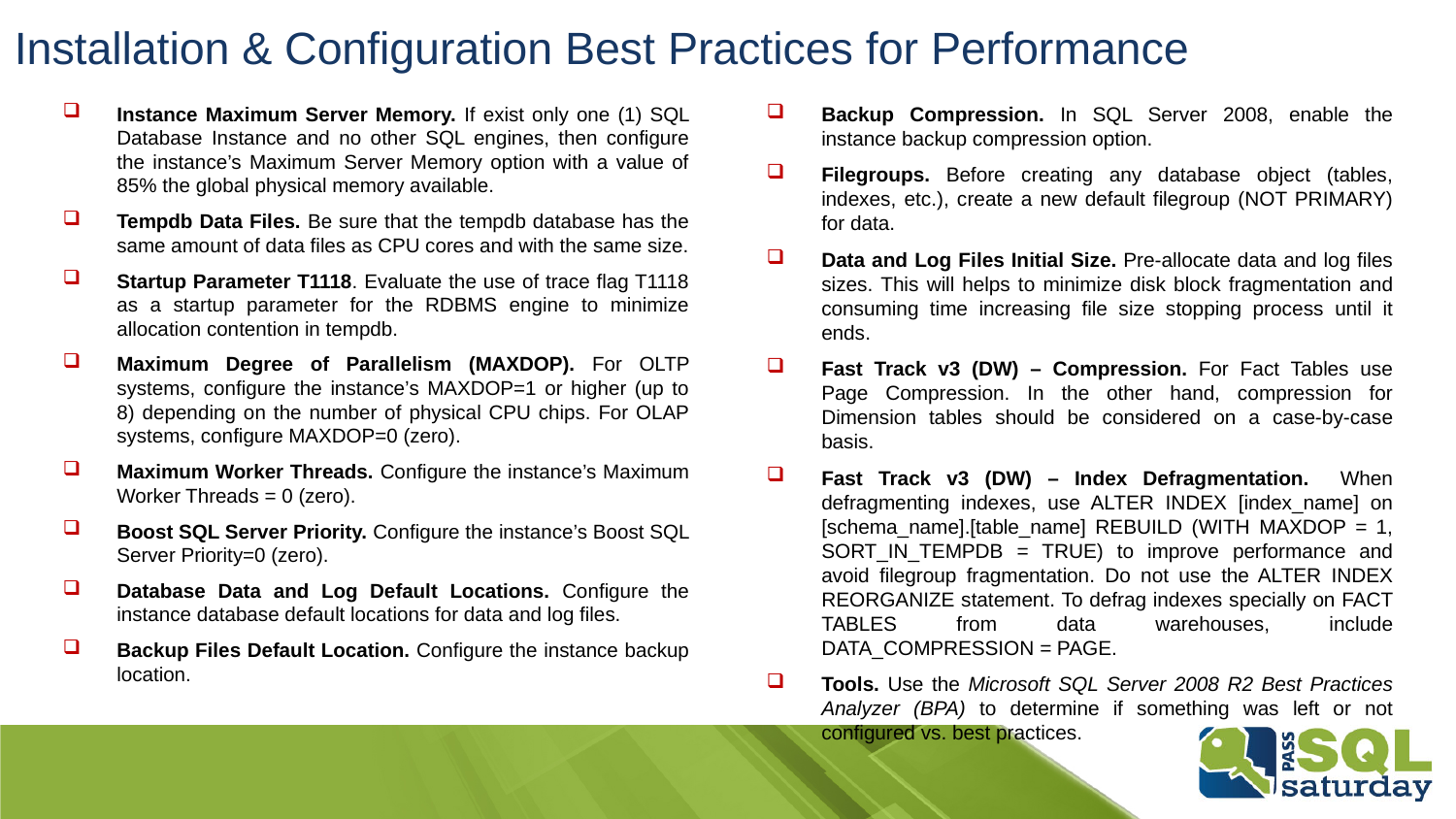

Installation & Configuration Best Practices for Performance
Instance Maximum Server Memory. If exist only one (1) SQL Database Instance and no other SQL engines, then configure the instance’s Maximum Server Memory option with a value of 85% the global physical memory available.
Tempdb Data Files. Be sure that the tempdb database has the same amount of data files as CPU cores and with the same size.
Startup Parameter T1118. Evaluate the use of trace flag T1118 as a startup parameter for the RDBMS engine to minimize allocation contention in tempdb.
Maximum Degree of Parallelism (MAXDOP). For OLTP systems, configure the instance’s MAXDOP=1 or higher (up to 8) depending on the number of physical CPU chips. For OLAP systems, configure MAXDOP=0 (zero).
Maximum Worker Threads. Configure the instance’s Maximum Worker Threads = 0 (zero).
Boost SQL Server Priority. Configure the instance’s Boost SQL Server Priority=0 (zero).
Database Data and Log Default Locations. Configure the instance database default locations for data and log files.
Backup Files Default Location. Configure the instance backup location.
Backup Compression. In SQL Server 2008, enable the instance backup compression option.
Filegroups. Before creating any database object (tables, indexes, etc.), create a new default filegroup (NOT PRIMARY) for data.
Data and Log Files Initial Size. Pre-allocate data and log files sizes. This will helps to minimize disk block fragmentation and consuming time increasing file size stopping process until it ends.
Fast Track v3 (DW) – Compression. For Fact Tables use Page Compression. In the other hand, compression for Dimension tables should be considered on a case-by-case basis.
Fast Track v3 (DW) – Index Defragmentation.  When defragmenting indexes, use ALTER INDEX [index_name] on [schema_name].[table_name] REBUILD (WITH MAXDOP = 1, SORT_IN_TEMPDB = TRUE) to improve performance and avoid filegroup fragmentation. Do not use the ALTER INDEX REORGANIZE statement. To defrag indexes specially on FACT TABLES from data warehouses, include DATA_COMPRESSION = PAGE.
Tools. Use the Microsoft SQL Server 2008 R2 Best Practices Analyzer (BPA) to determine if something was left or not configured vs. best practices.